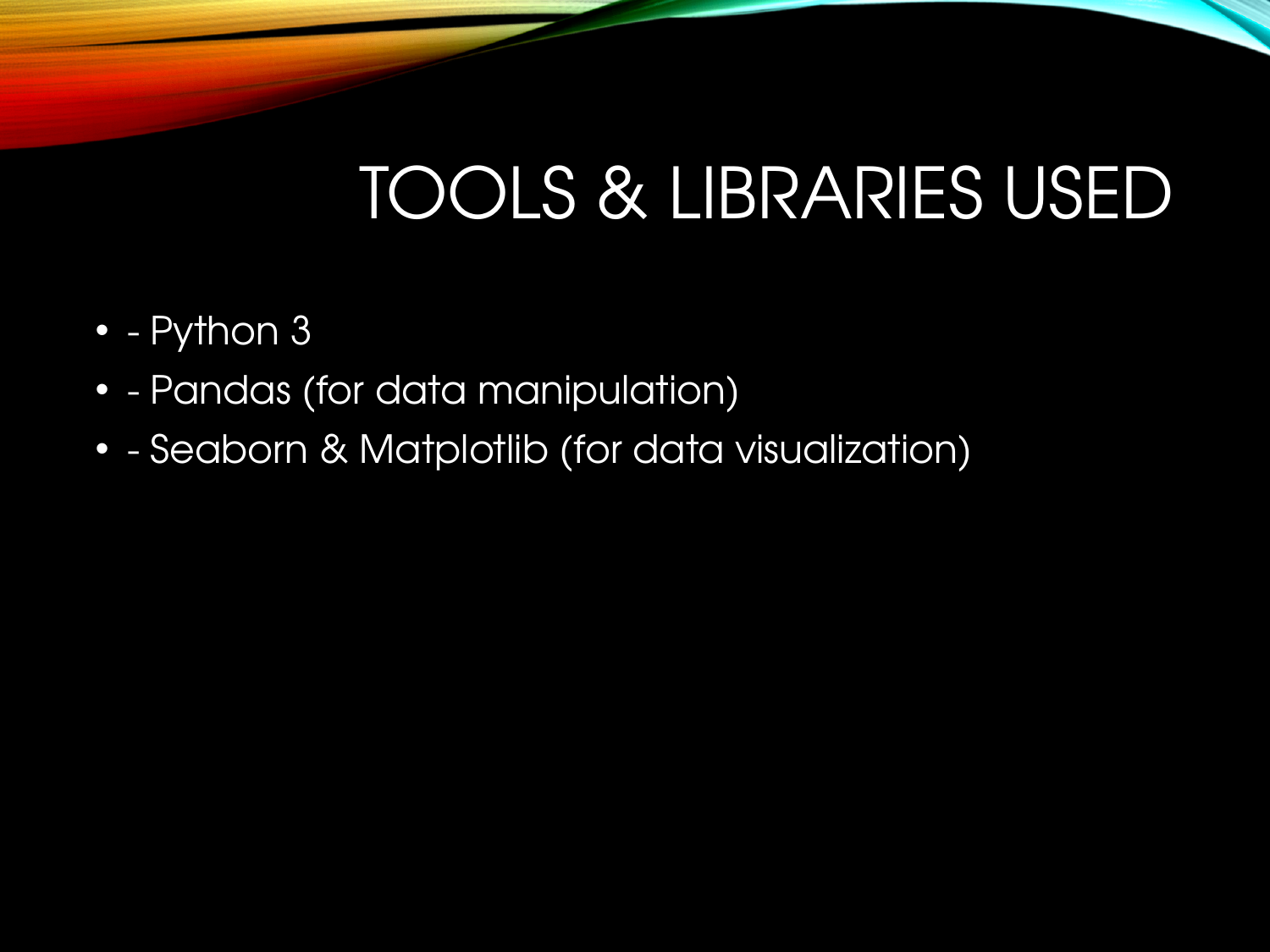

# Tools & Libraries Used
- Python 3
- Pandas (for data manipulation)
- Seaborn & Matplotlib (for data visualization)